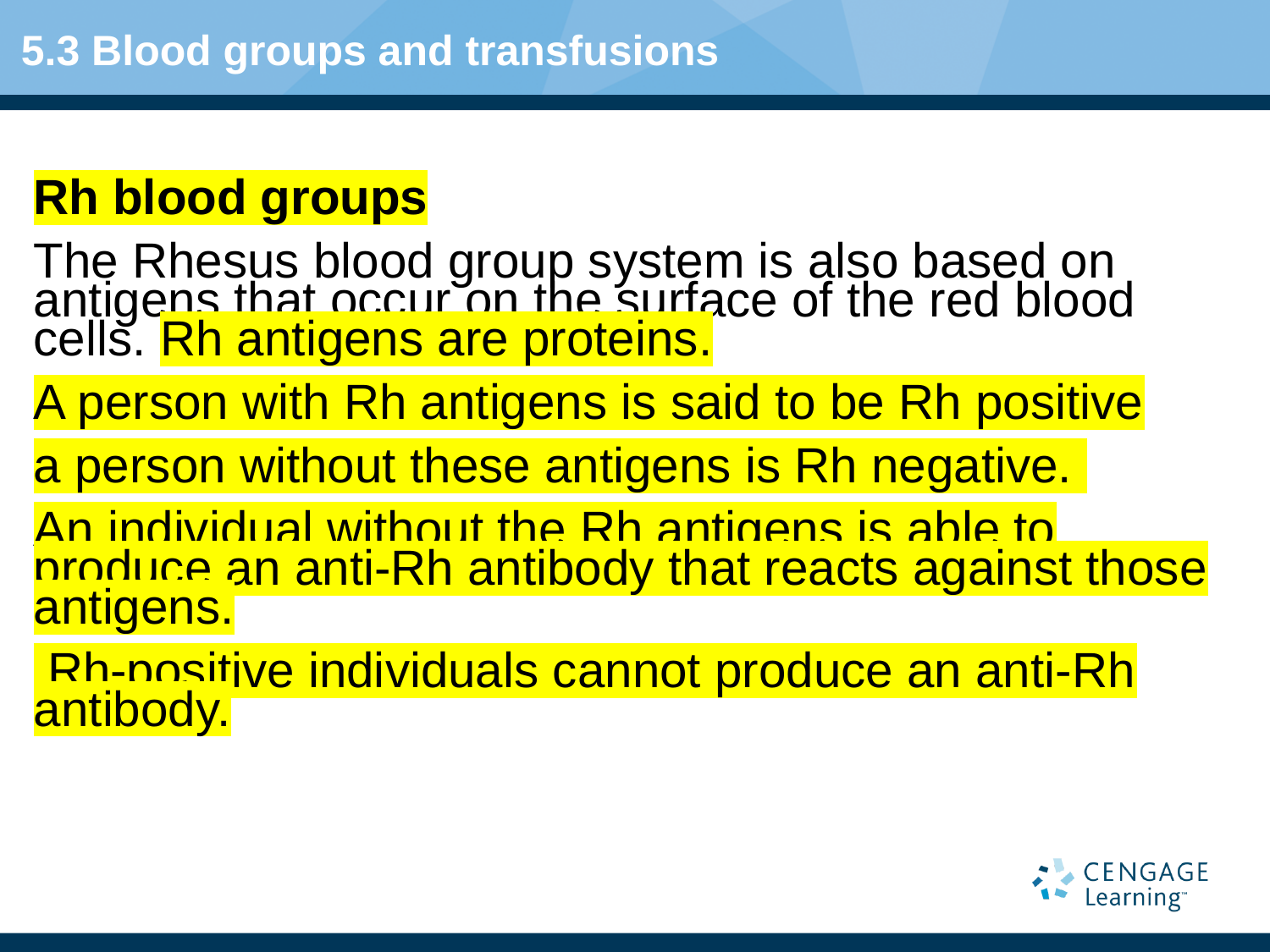

# 5.3 Blood groups and transfusions
Rh blood groups
The Rhesus blood group system is also based on antigens that occur on the surface of the red blood cells. Rh antigens are proteins.
A person with Rh antigens is said to be Rh positive
a person without these antigens is Rh negative.
An individual without the Rh antigens is able to produce an anti-Rh antibody that reacts against those antigens.
 Rh-positive individuals cannot produce an anti-Rh antibody.